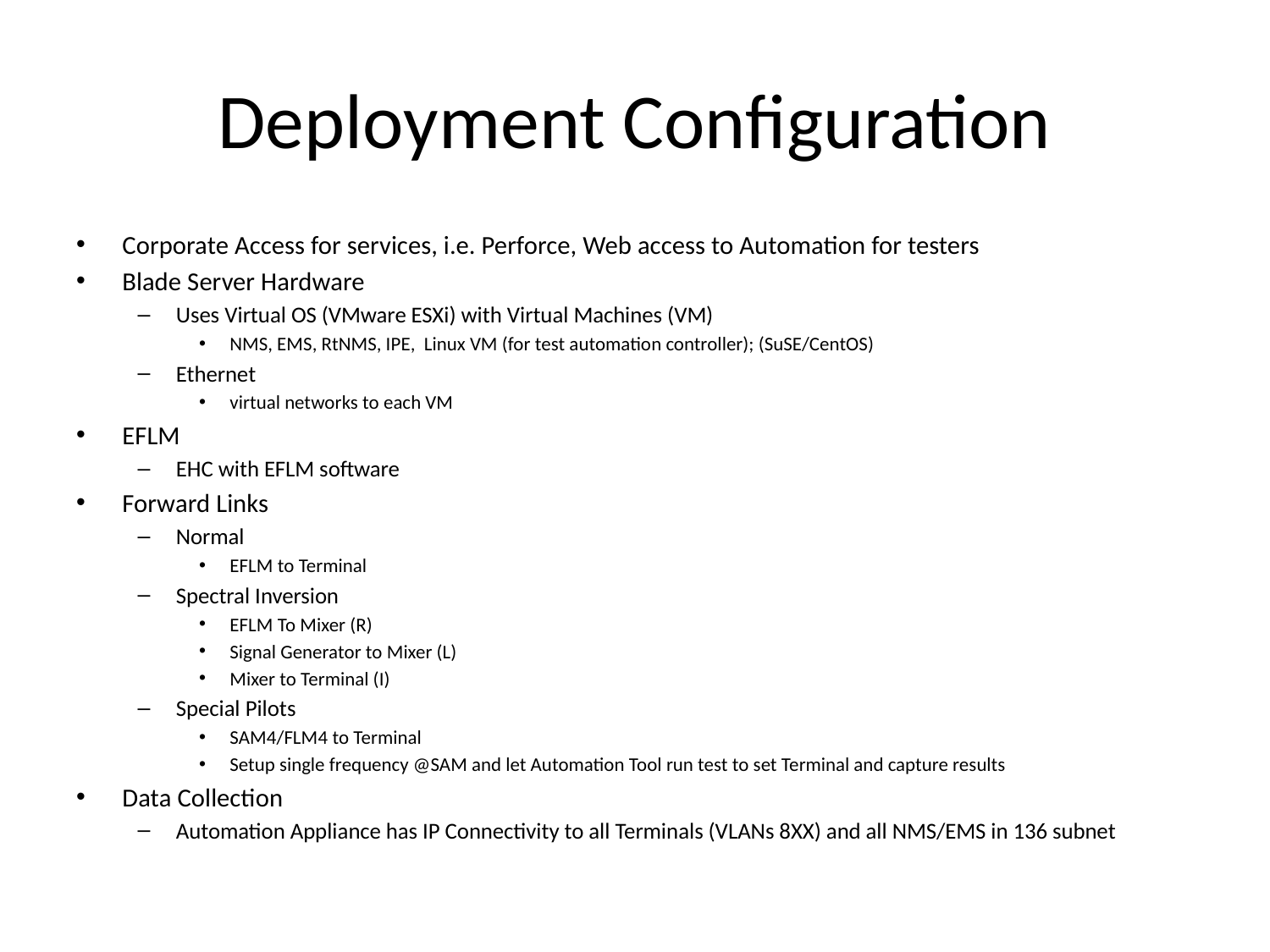

# Deployment Configuration
Corporate Access for services, i.e. Perforce, Web access to Automation for testers
Blade Server Hardware
Uses Virtual OS (VMware ESXi) with Virtual Machines (VM)
NMS, EMS, RtNMS, IPE,  Linux VM (for test automation controller); (SuSE/CentOS)
Ethernet
virtual networks to each VM
EFLM
EHC with EFLM software
Forward Links
Normal
EFLM to Terminal
Spectral Inversion
EFLM To Mixer (R)
Signal Generator to Mixer (L)
Mixer to Terminal (I)
Special Pilots
SAM4/FLM4 to Terminal
Setup single frequency @SAM and let Automation Tool run test to set Terminal and capture results
Data Collection
Automation Appliance has IP Connectivity to all Terminals (VLANs 8XX) and all NMS/EMS in 136 subnet